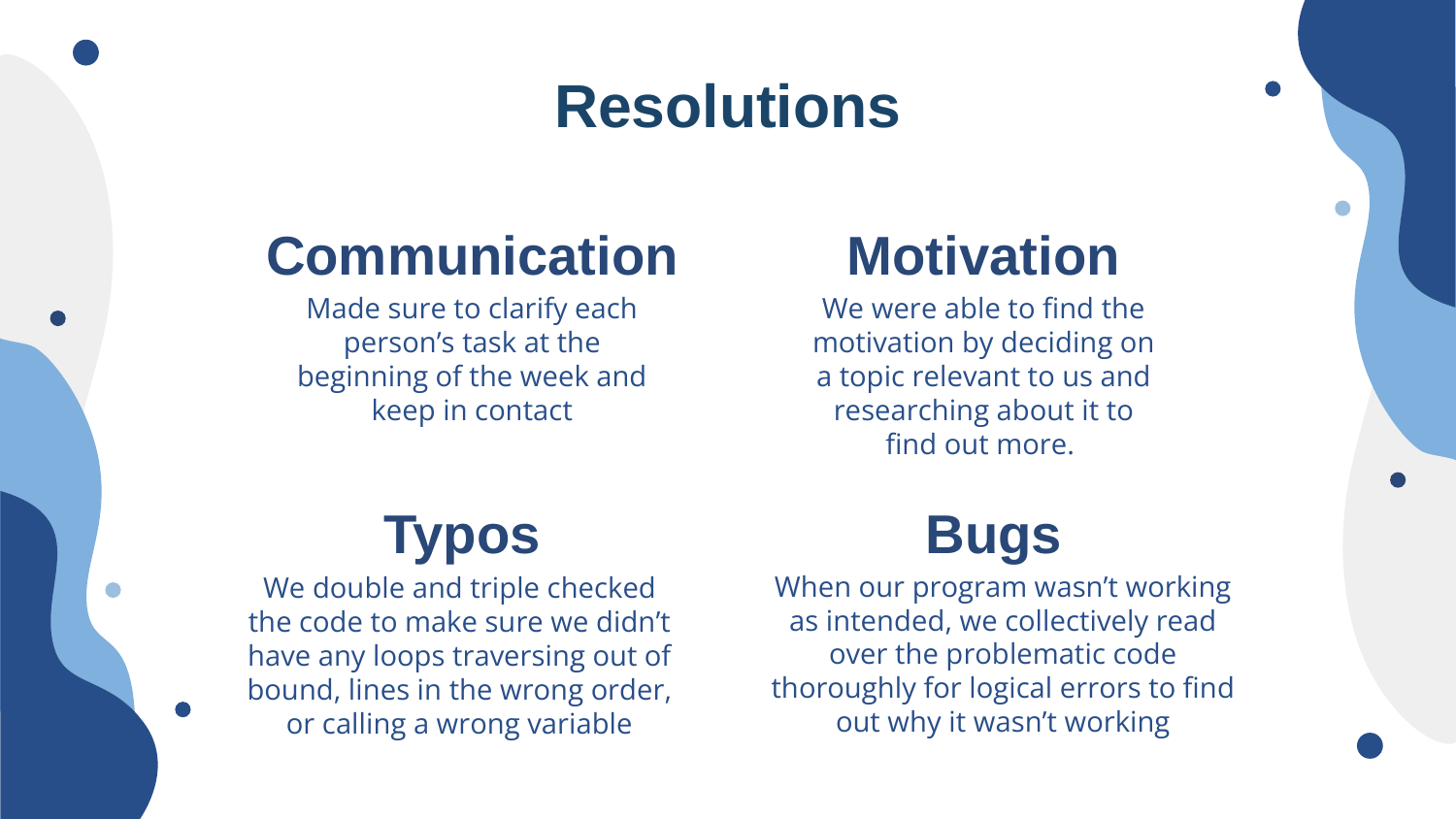

# Resolutions
Communication
Motivation
Made sure to clarify each person’s task at the beginning of the week and keep in contact
We were able to find the motivation by deciding on a topic relevant to us and researching about it to find out more.
Typos
Bugs
When our program wasn’t working as intended, we collectively read over the problematic code thoroughly for logical errors to find out why it wasn’t working
We double and triple checked the code to make sure we didn’t have any loops traversing out of bound, lines in the wrong order, or calling a wrong variable